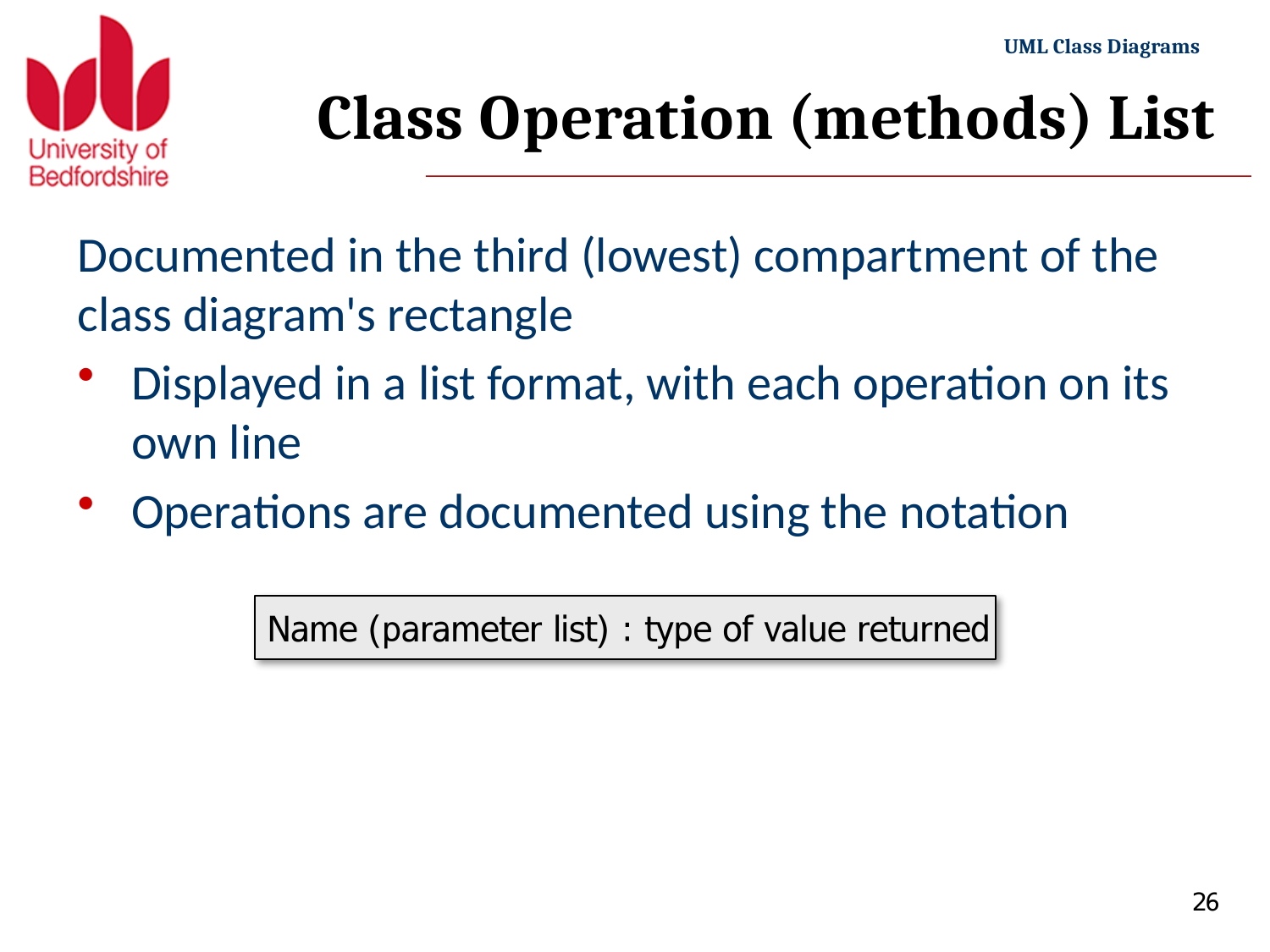

# Class Operation (methods) List
Documented in the third (lowest) compartment of the class diagram's rectangle
Displayed in a list format, with each operation on its own line
Operations are documented using the notation

Name (parameter list) : type of value returned